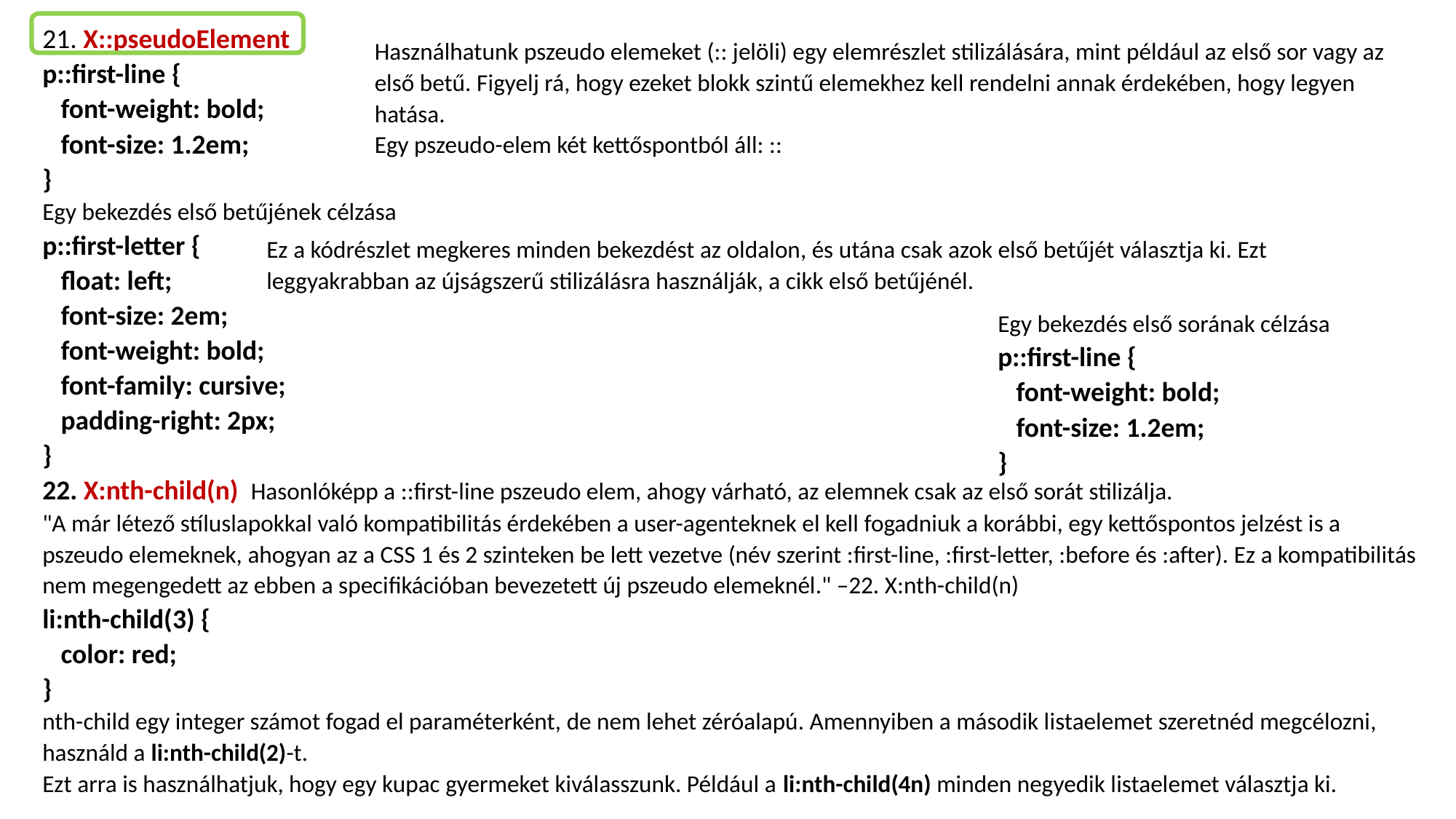

21. X::pseudoElement
p::first-line {
   font-weight: bold;
   font-size: 1.2em;
}
Egy bekezdés első betűjének célzása
p::first-letter {
   float: left;
   font-size: 2em;
   font-weight: bold;
   font-family: cursive;
   padding-right: 2px;
}
22. X:nth-child(n)  Hasonlóképp a ::first-line pszeudo elem, ahogy várható, az elemnek csak az első sorát stilizálja.
"A már létező stíluslapokkal való kompatibilitás érdekében a user-agenteknek el kell fogadniuk a korábbi, egy kettőspontos jelzést is a pszeudo elemeknek, ahogyan az a CSS 1 és 2 szinteken be lett vezetve (név szerint :first-line, :first-letter, :before és :after). Ez a kompatibilitás nem megengedett az ebben a specifikációban bevezetett új pszeudo elemeknél." –22. X:nth-child(n)
li:nth-child(3) {
   color: red;
}
nth-child egy integer számot fogad el paraméterként, de nem lehet zéróalapú. Amennyiben a második listaelemet szeretnéd megcélozni, használd a li:nth-child(2)-t.
Ezt arra is használhatjuk, hogy egy kupac gyermeket kiválasszunk. Például a li:nth-child(4n) minden negyedik listaelemet választja ki.

Használhatunk pszeudo elemeket (:: jelöli) egy elemrészlet stilizálására, mint például az első sor vagy az első betű. Figyelj rá, hogy ezeket blokk szintű elemekhez kell rendelni annak érdekében, hogy legyen hatása.
Egy pszeudo-elem két kettőspontból áll: ::
Ez a kódrészlet megkeres minden bekezdést az oldalon, és utána csak azok első betűjét választja ki. Ezt leggyakrabban az újságszerű stilizálásra használják, a cikk első betűjénél.
Egy bekezdés első sorának célzása
p::first-line {
   font-weight: bold;
   font-size: 1.2em;
}